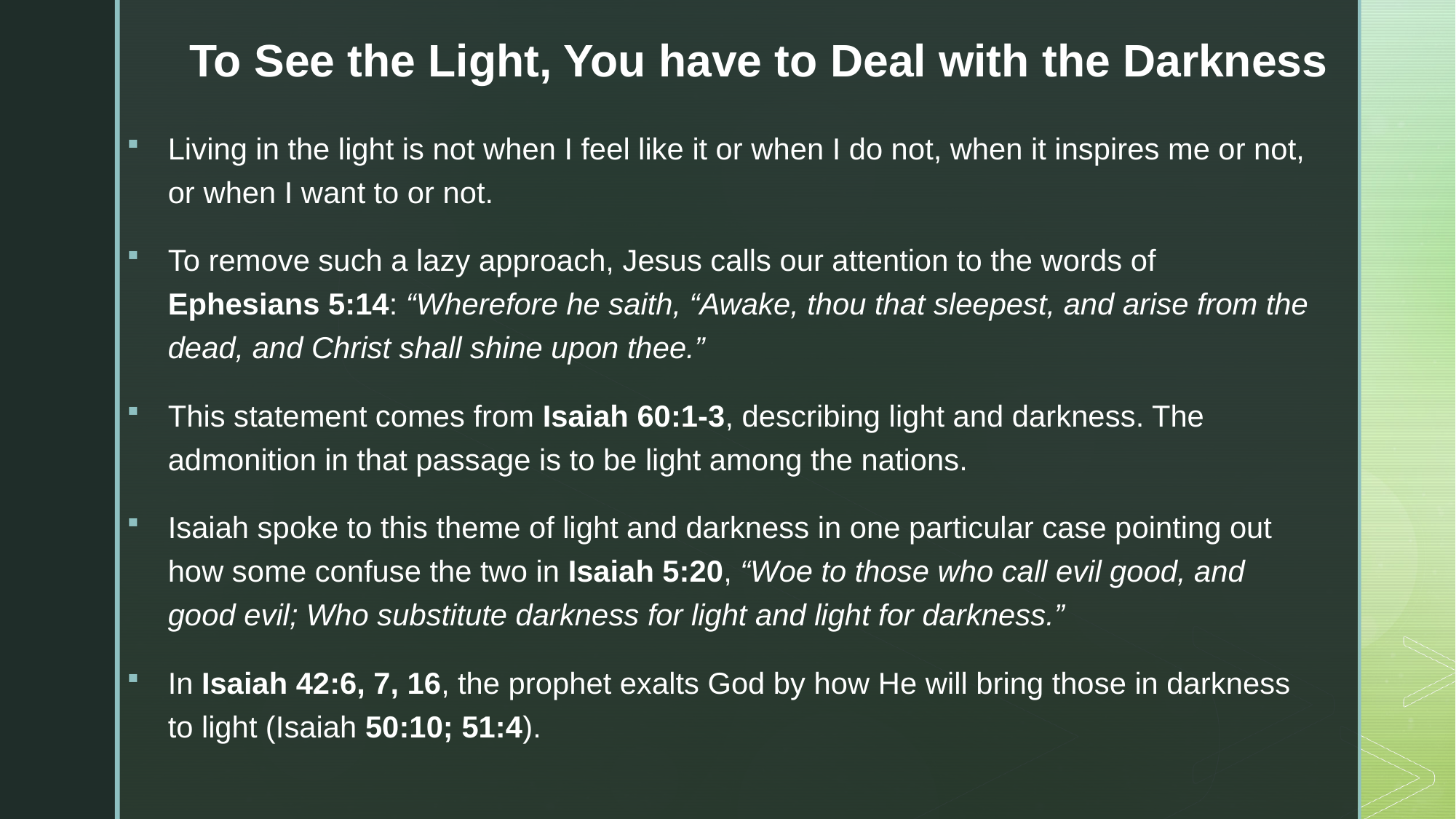

# To See the Light, You have to Deal with the Darkness
Living in the light is not when I feel like it or when I do not, when it inspires me or not, or when I want to or not.
To remove such a lazy approach, Jesus calls our attention to the words of Ephesians 5:14: “Wherefore he saith, “Awake, thou that sleepest, and arise from the dead, and Christ shall shine upon thee.”
This statement comes from Isaiah 60:1-3, describing light and darkness. The admonition in that passage is to be light among the nations.
Isaiah spoke to this theme of light and darkness in one particular case pointing out how some confuse the two in Isaiah 5:20, “Woe to those who call evil good, and good evil; Who substitute darkness for light and light for darkness.”
In Isaiah 42:6, 7, 16, the prophet exalts God by how He will bring those in darkness to light (Isaiah 50:10; 51:4).